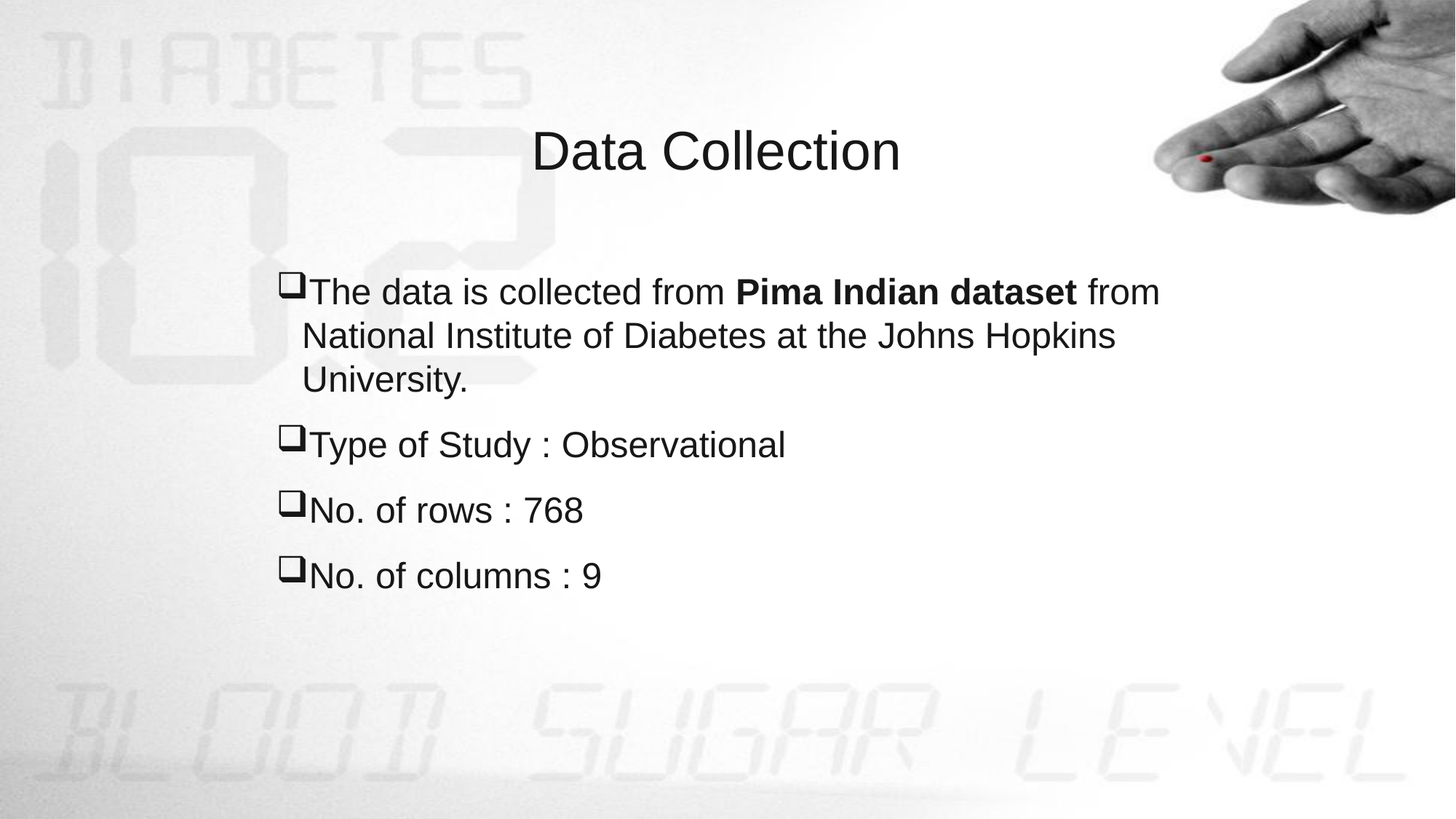

# Data Collection
The data is collected from Pima Indian dataset from National Institute of Diabetes at the Johns Hopkins University.
Type of Study : Observational
No. of rows : 768
No. of columns : 9